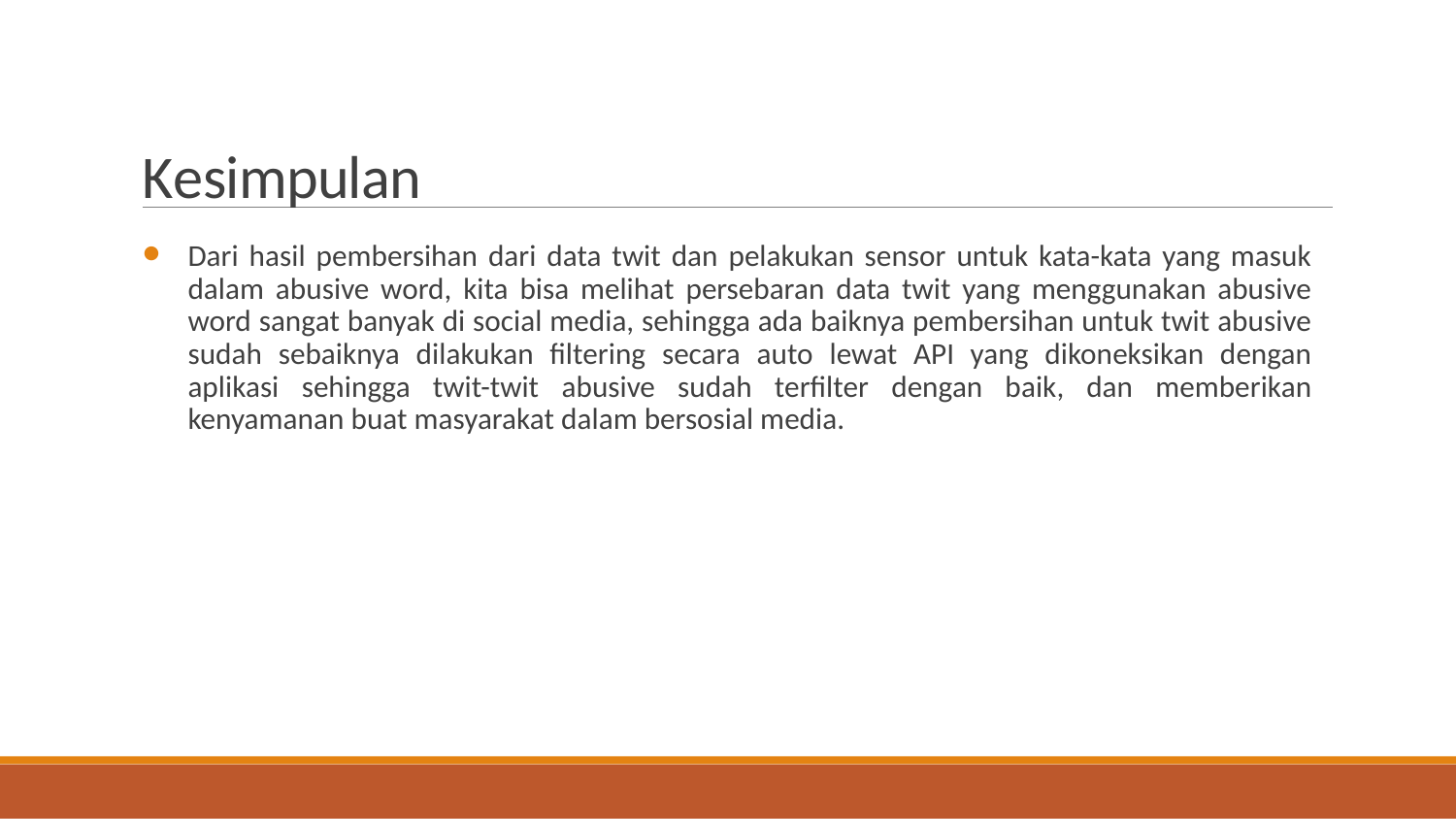

# Kesimpulan
Dari hasil pembersihan dari data twit dan pelakukan sensor untuk kata-kata yang masuk dalam abusive word, kita bisa melihat persebaran data twit yang menggunakan abusive word sangat banyak di social media, sehingga ada baiknya pembersihan untuk twit abusive sudah sebaiknya dilakukan filtering secara auto lewat API yang dikoneksikan dengan aplikasi sehingga twit-twit abusive sudah terfilter dengan baik, dan memberikan kenyamanan buat masyarakat dalam bersosial media.